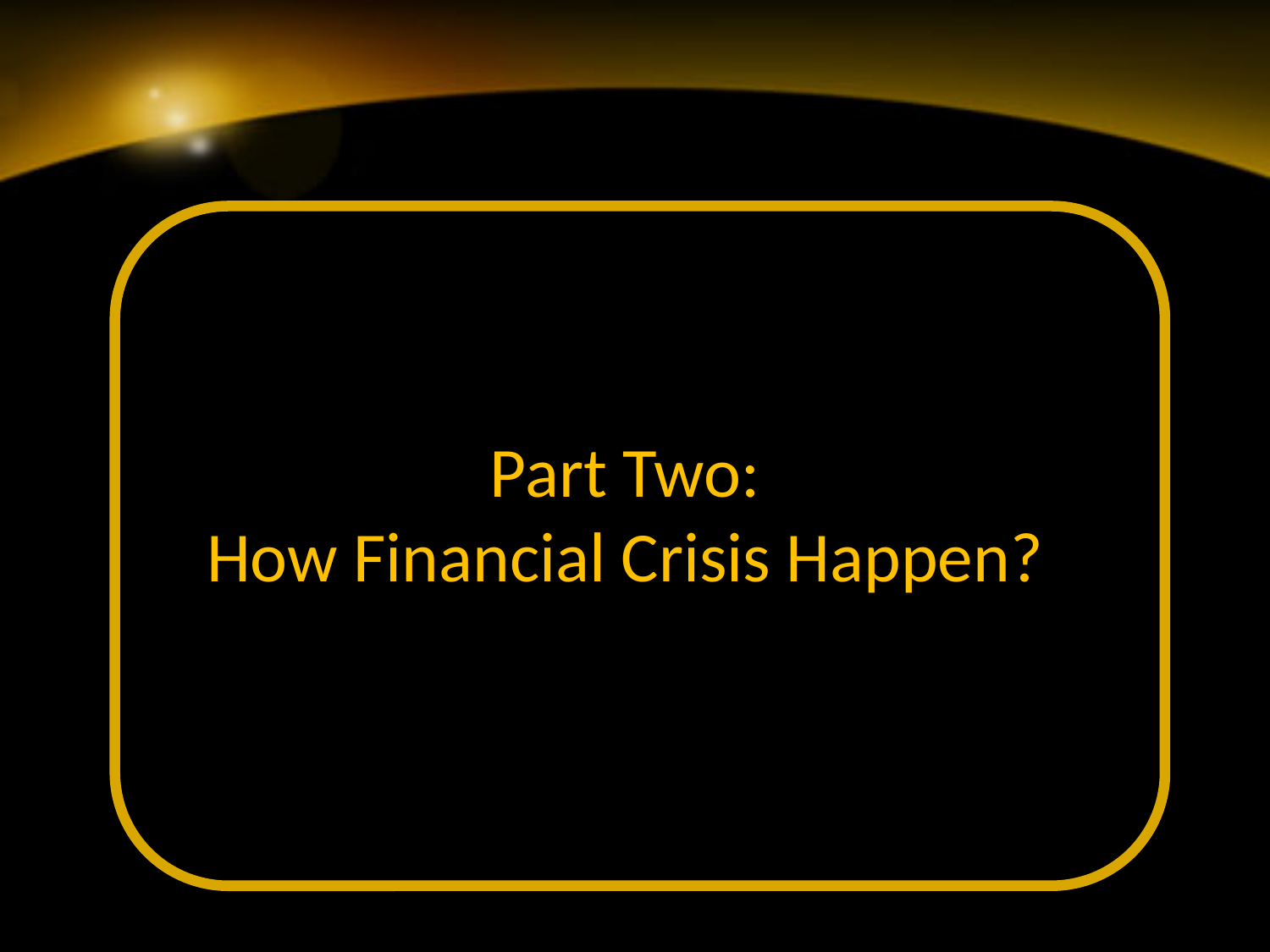

# Part Two: How Financial Crisis Happen?